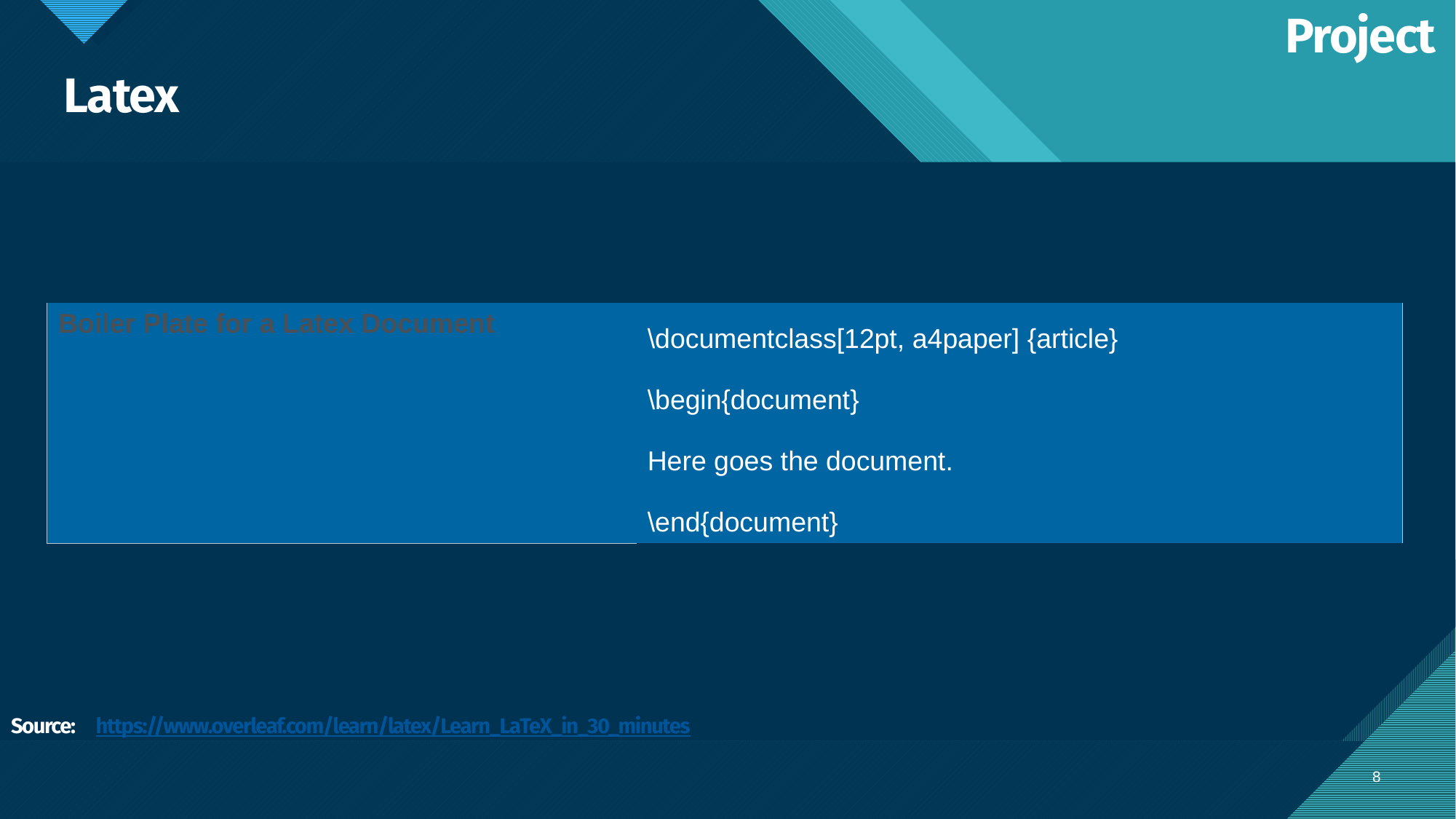

Project
# Latex
| Boiler Plate for a Latex Document | \documentclass[12pt, a4paper] {article} \begin{document} Here goes the document. \end{document} |
| --- | --- |
Source:     https://www.overleaf.com/learn/latex/Learn_LaTeX_in_30_minutes
8